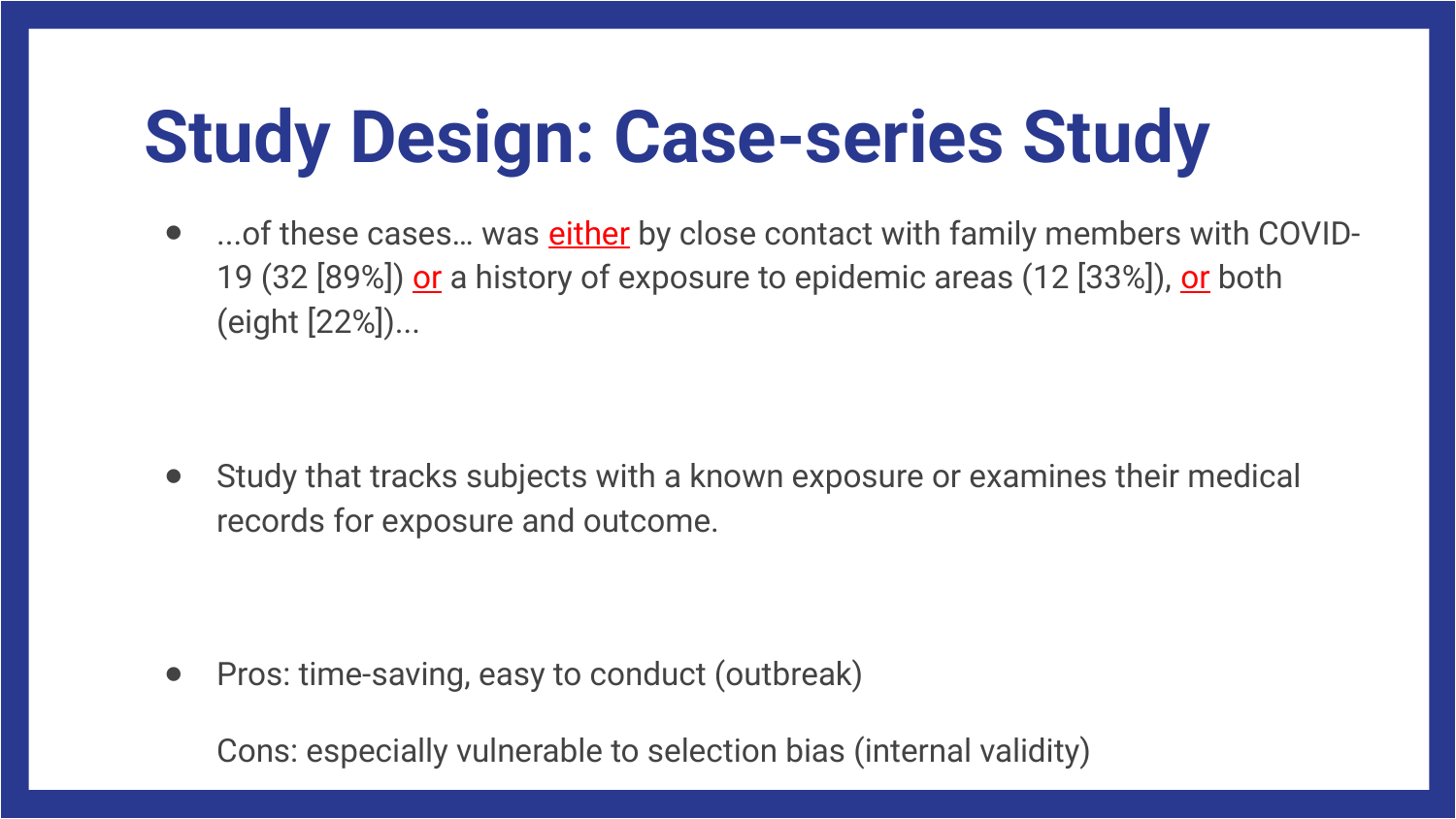

# Study Design: Case-series Study
...of these cases… was either by close contact with family members with COVID-19 (32 [89%]) or a history of exposure to epidemic areas (12 [33%]), or both (eight [22%])...

Study that tracks subjects with a known exposure or examines their medical records for exposure and outcome.

Pros: time-saving, easy to conduct (outbreak)
Cons: especially vulnerable to selection bias (internal validity)